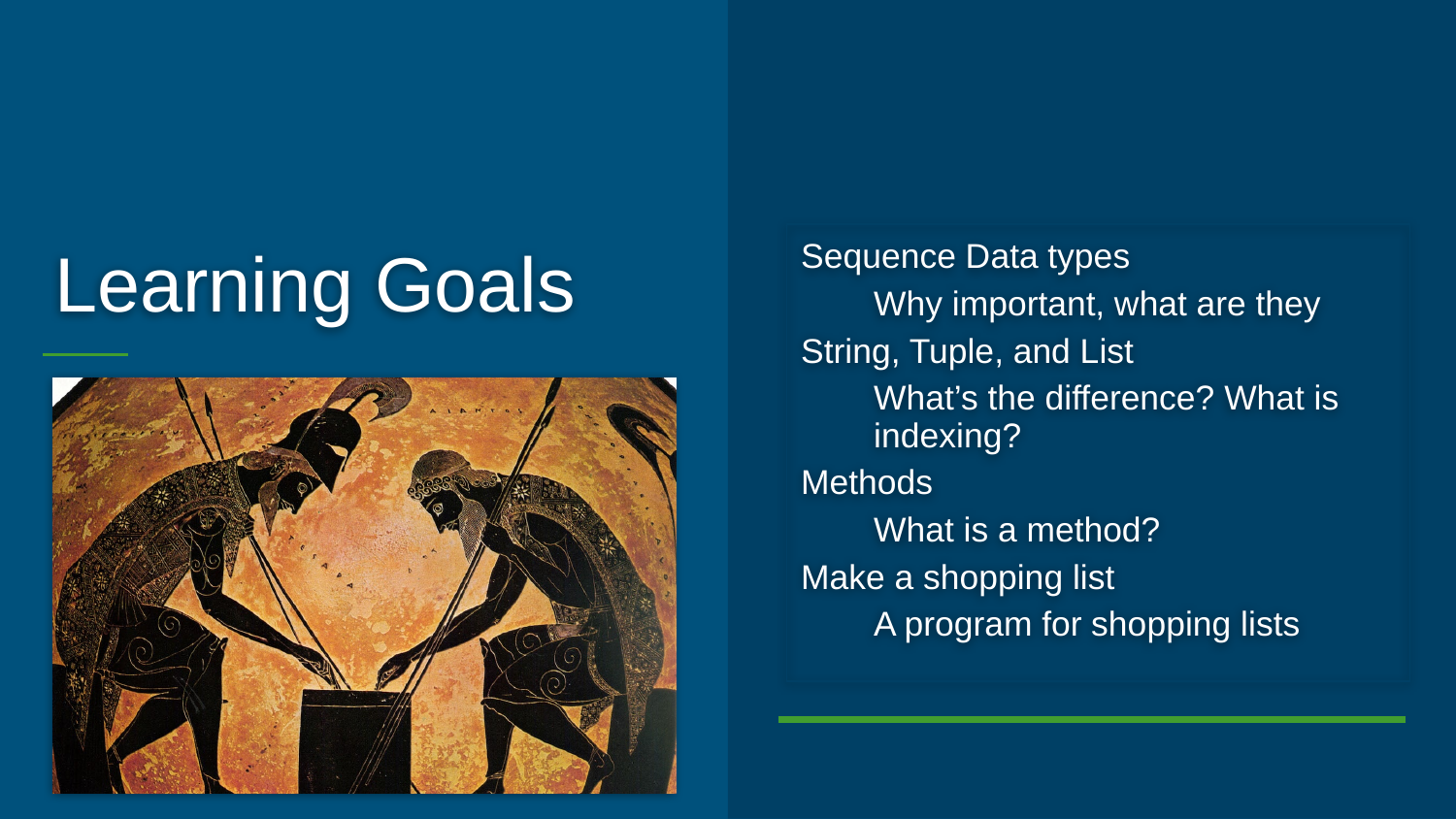

Sequence Data types
Why important, what are they
String, Tuple, and List
What’s the difference? What is indexing?
Methods
What is a method?
Make a shopping list
A program for shopping lists

# Learning Goals